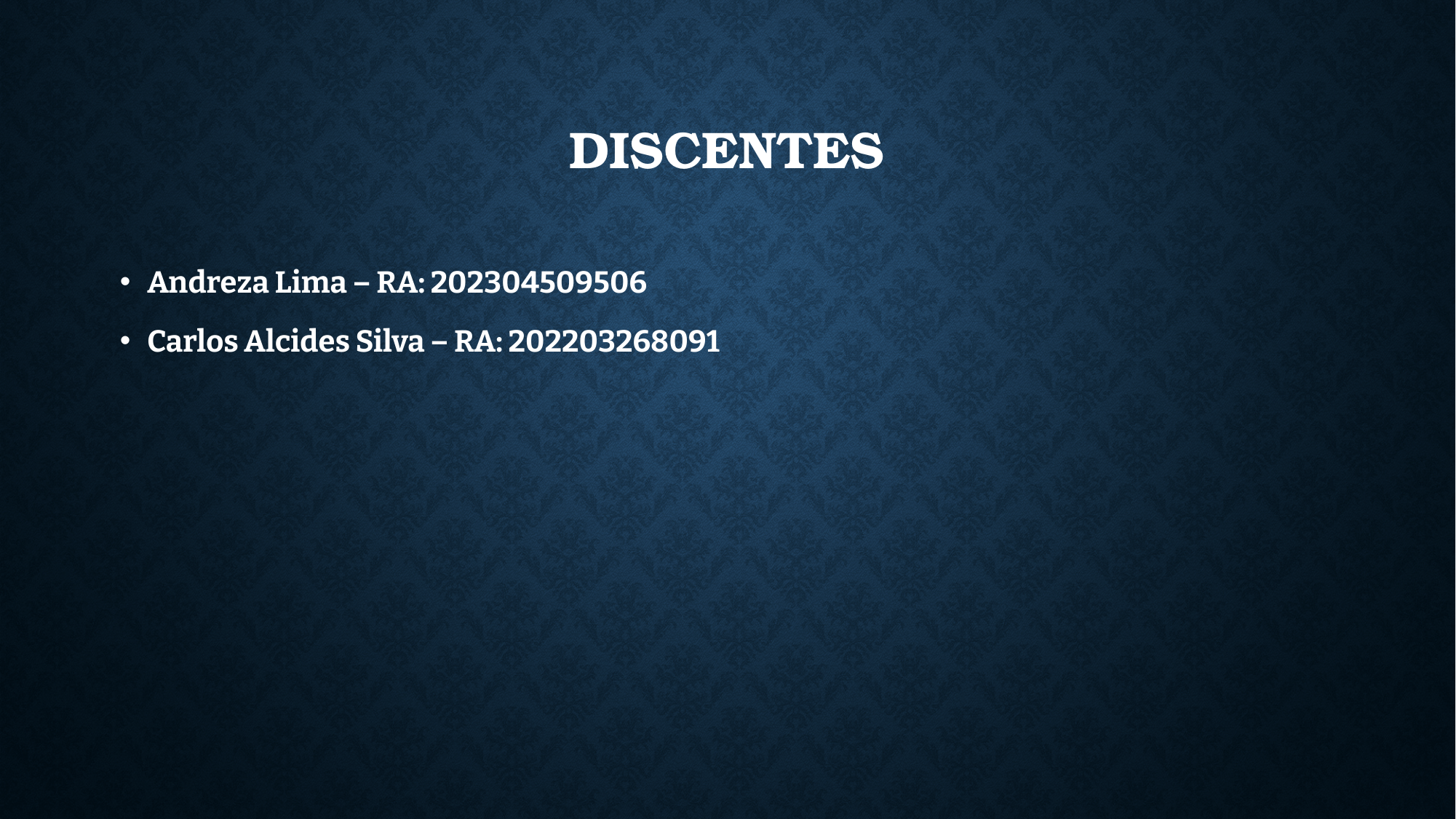

# Discentes
Andreza Lima – RA: 202304509506
Carlos Alcides Silva – RA: 202203268091